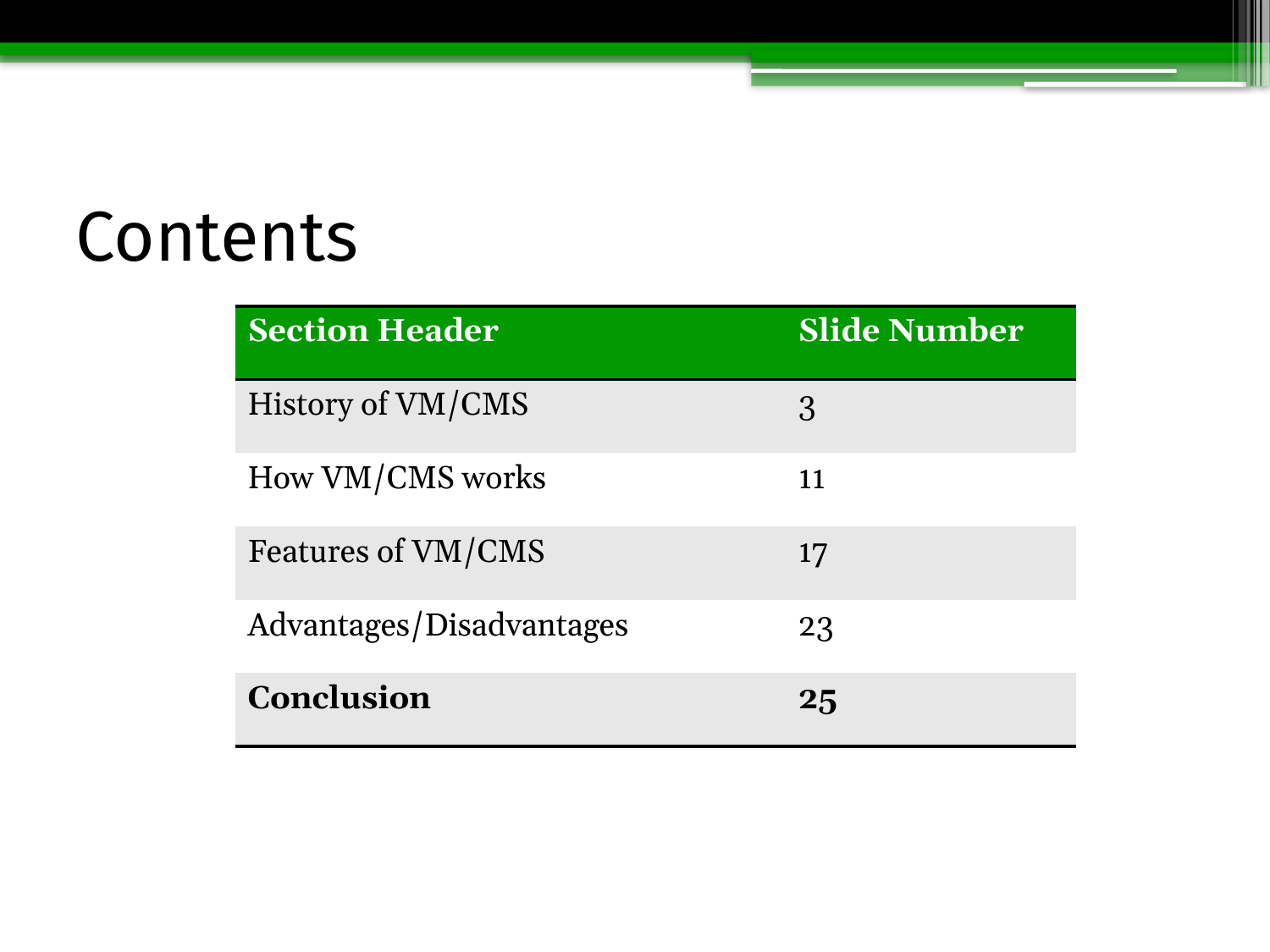

# Contents
| Section Header | Slide Number |
| --- | --- |
| History of VM/CMS | 3 |
| How VM/CMS works | 11 |
| Features of VM/CMS | 17 |
| Advantages/Disadvantages | 23 |
| Conclusion | 25 |